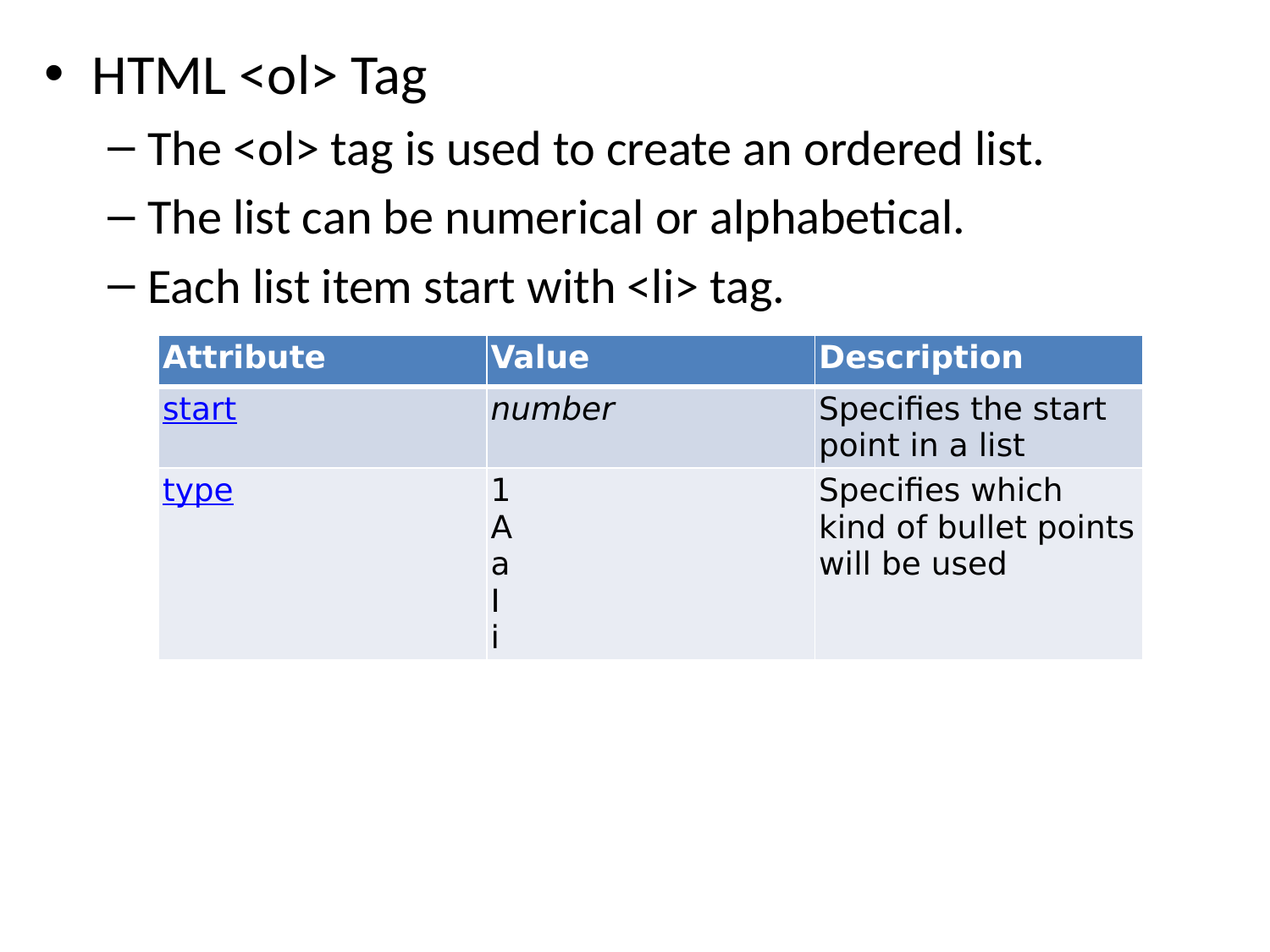

HTML <ol> Tag
The <ol> tag is used to create an ordered list.
The list can be numerical or alphabetical.
Each list item start with <li> tag.

| Attribute | Value | Description |
| --- | --- | --- |
| start | number | Specifies the start point in a list |
| type | 1 A a I i | Specifies which kind of bullet points will be used |